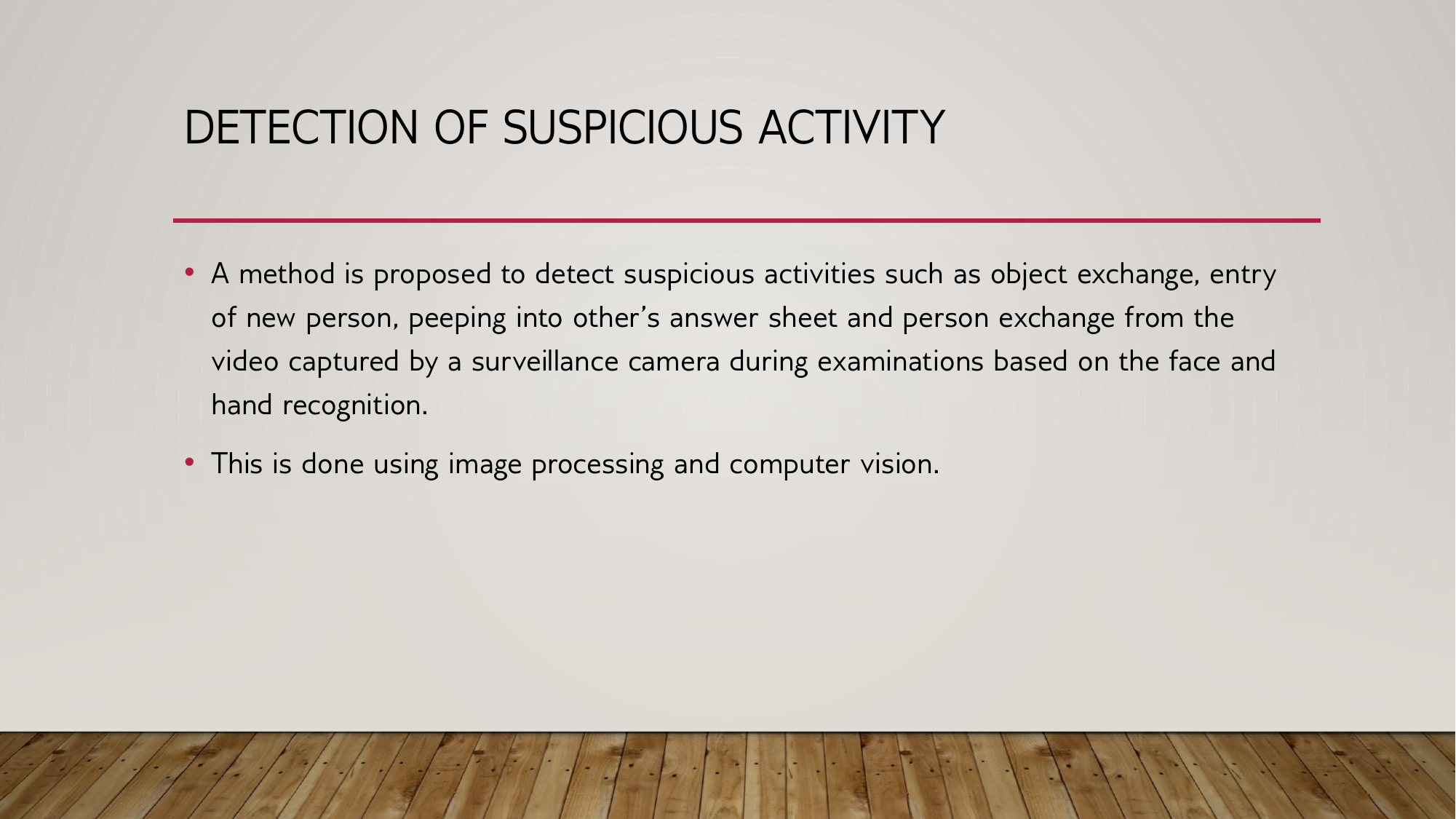

# Detection of suspicious activity
A method is proposed to detect suspicious activities such as object exchange, entry of new person, peeping into other’s answer sheet and person exchange from the video captured by a surveillance camera during examinations based on the face and hand recognition.
This is done using image processing and computer vision.